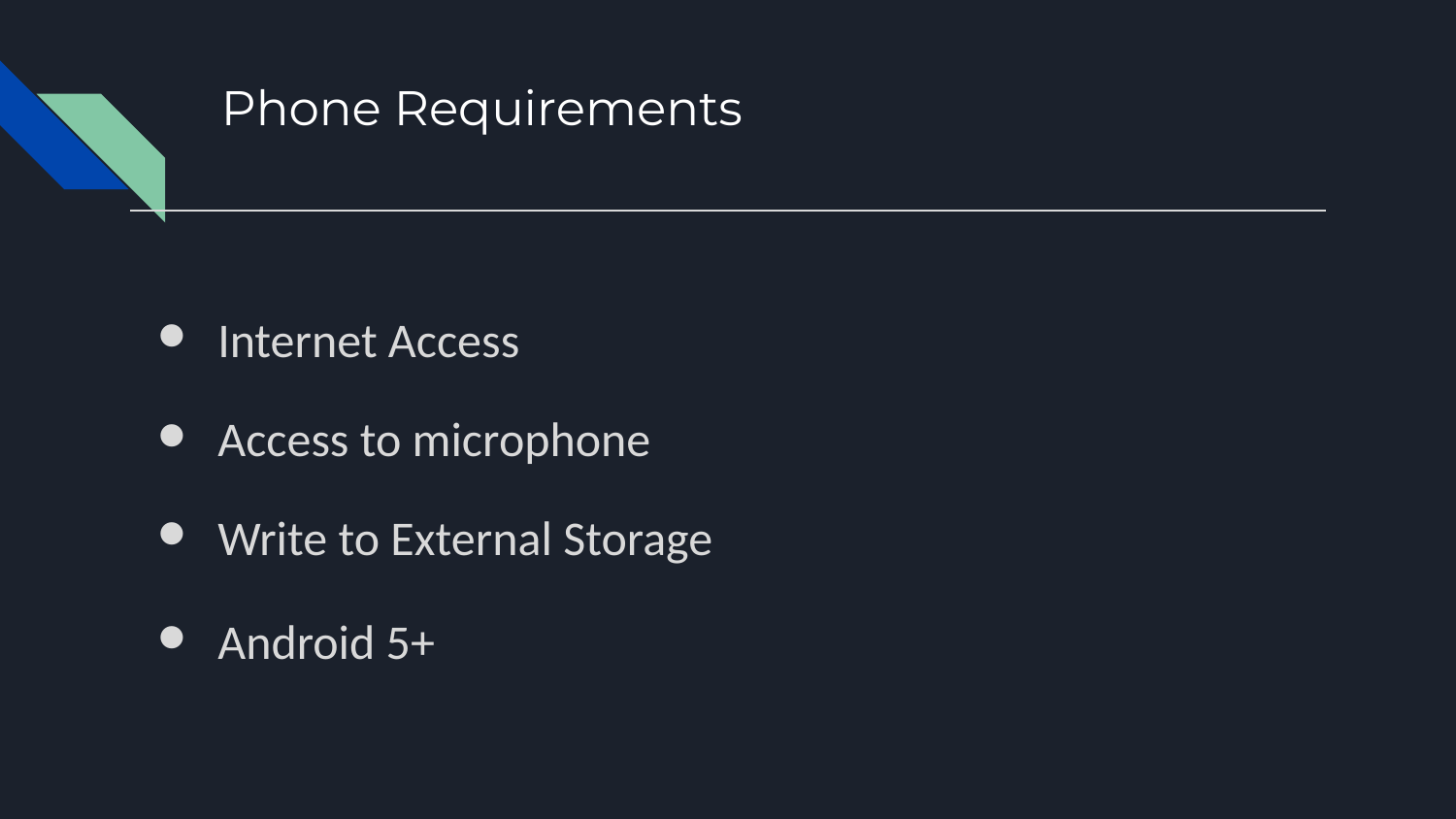

# Phone Requirements
Internet Access
Access to microphone
Write to External Storage
Android 5+